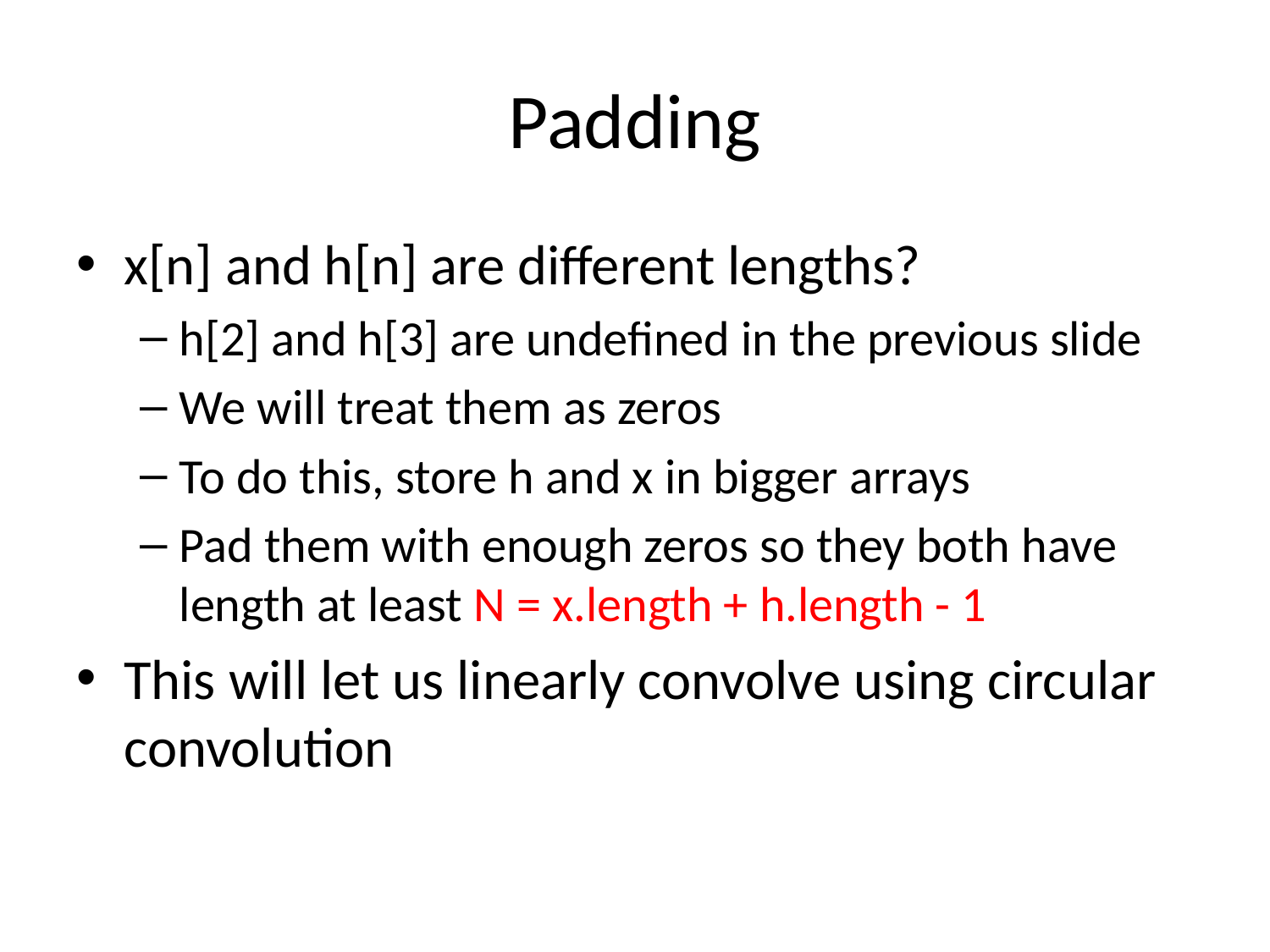

# Padding
x[n] and h[n] are different lengths?
h[2] and h[3] are undefined in the previous slide
We will treat them as zeros
To do this, store h and x in bigger arrays
Pad them with enough zeros so they both have length at least N = x.length + h.length - 1
This will let us linearly convolve using circular convolution